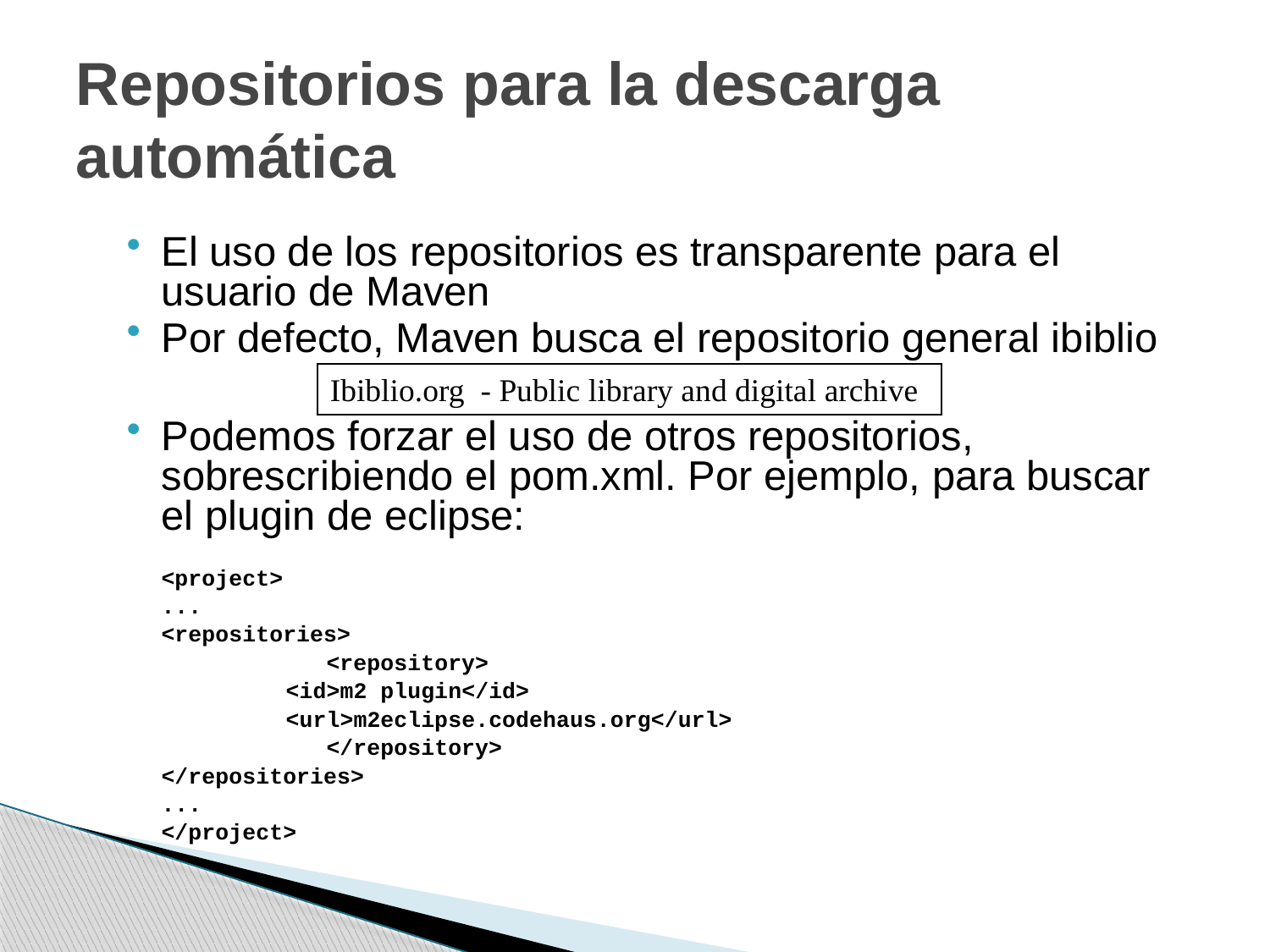

# Repositorios para la descarga automática
El uso de los repositorios es transparente para el usuario de Maven
Por defecto, Maven busca el repositorio general ibiblio

Podemos forzar el uso de otros repositorios, sobrescribiendo el pom.xml. Por ejemplo, para buscar el plugin de eclipse:

		<project>
 		...
 		<repositories>
   		   <repository>
	      		<id>m2 plugin</id>
	      		<url>m2eclipse.codehaus.org</url>
	    		   </repository>
 		</repositories>
 		...
		</project>

Ibiblio.org  - Public library and digital archive